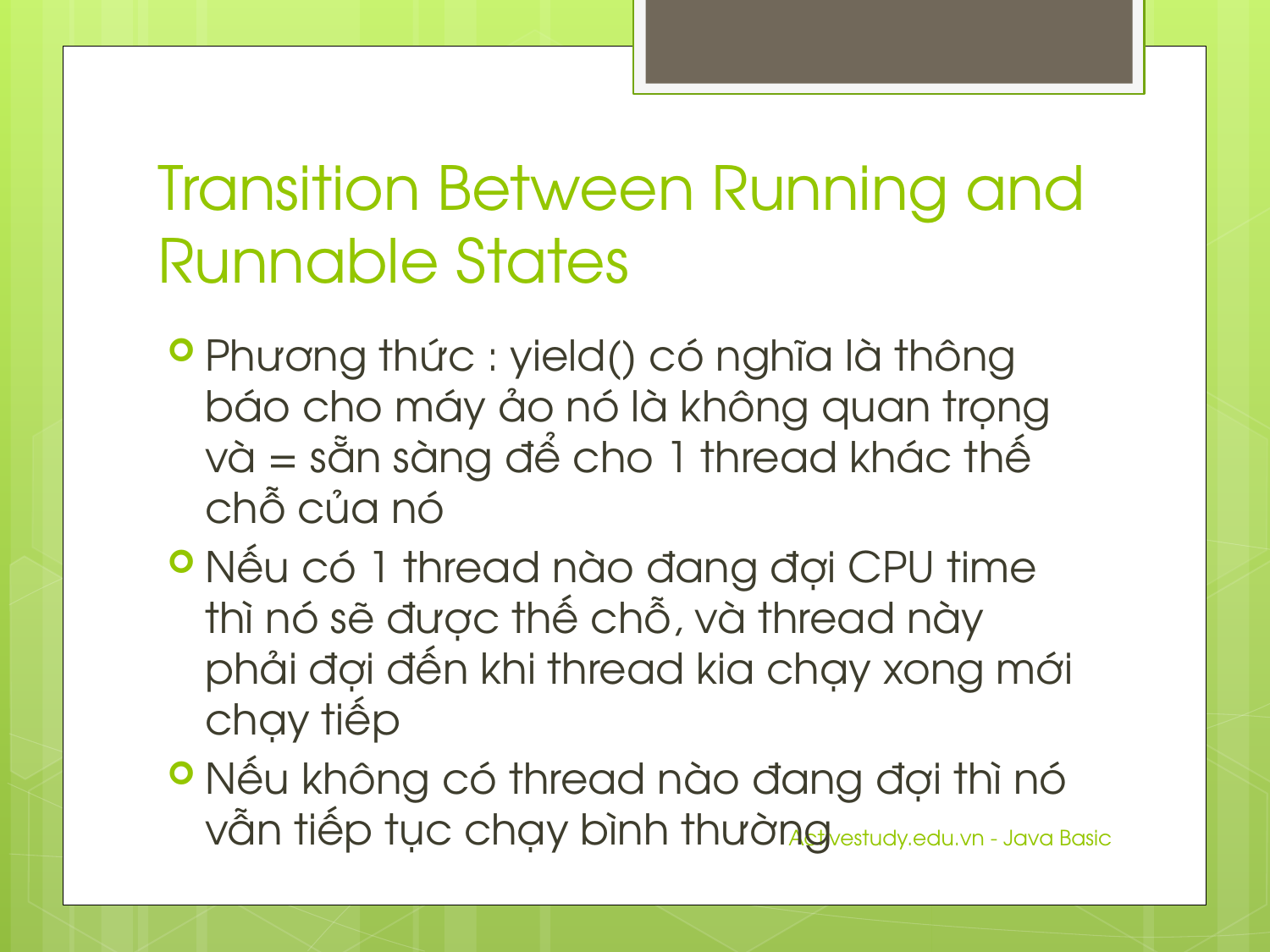

# Transition Between Running and Runnable States
Phương thức : yield() có nghĩa là thông báo cho máy ảo nó là không quan trọng và = sẵn sàng để cho 1 thread khác thế chỗ của nó
Nếu có 1 thread nào đang đợi CPU time thì nó sẽ được thế chỗ, và thread này phải đợi đến khi thread kia chạy xong mới chạy tiếp
Nếu không có thread nào đang đợi thì nó vẫn tiếp tục chạy bình thường
Activestudy.edu.vn - Java Basic